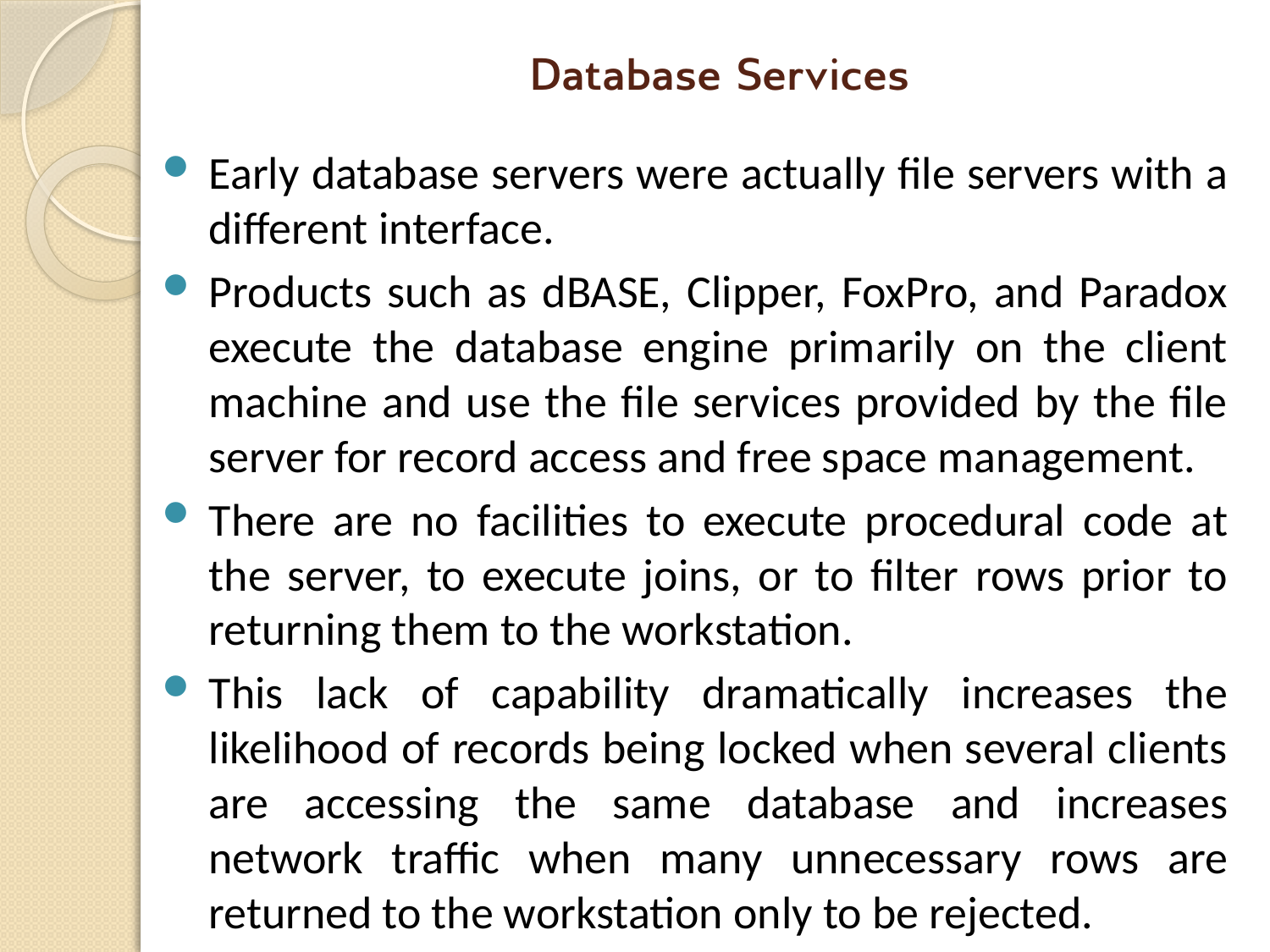

# Database Services
Early database servers were actually file servers with a different interface.
Products such as dBASE, Clipper, FoxPro, and Paradox execute the database engine primarily on the client machine and use the file services provided by the file server for record access and free space management.
There are no facilities to execute procedural code at the server, to execute joins, or to filter rows prior to returning them to the workstation.
This lack of capability dramatically increases the likelihood of records being locked when several clients are accessing the same database and increases network traffic when many unnecessary rows are returned to the workstation only to be rejected.